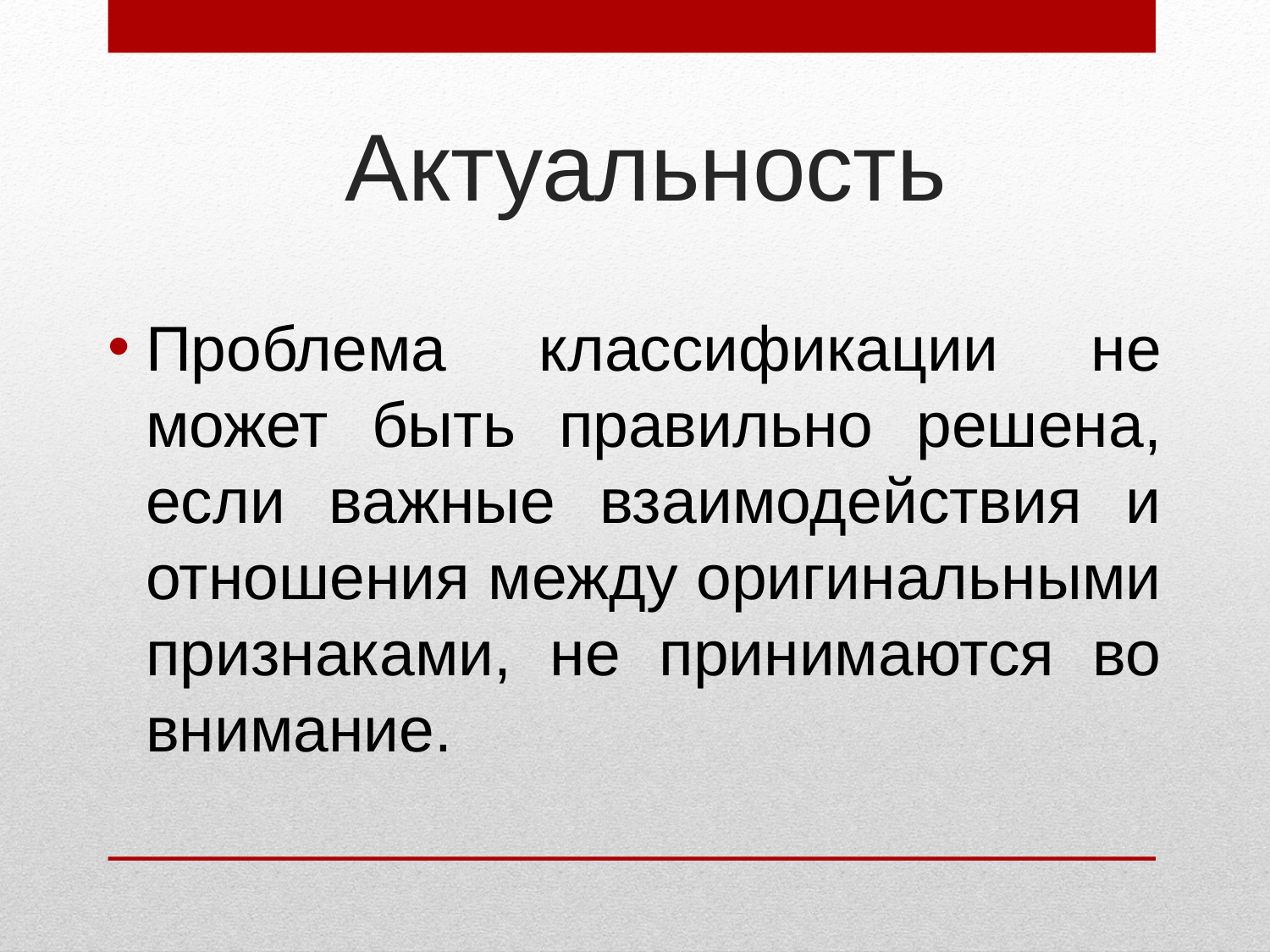

# Актуальность
Проблема классификации не может быть правильно решена, если важные взаимодействия и отношения между оригинальными признаками, не принимаются во внимание.